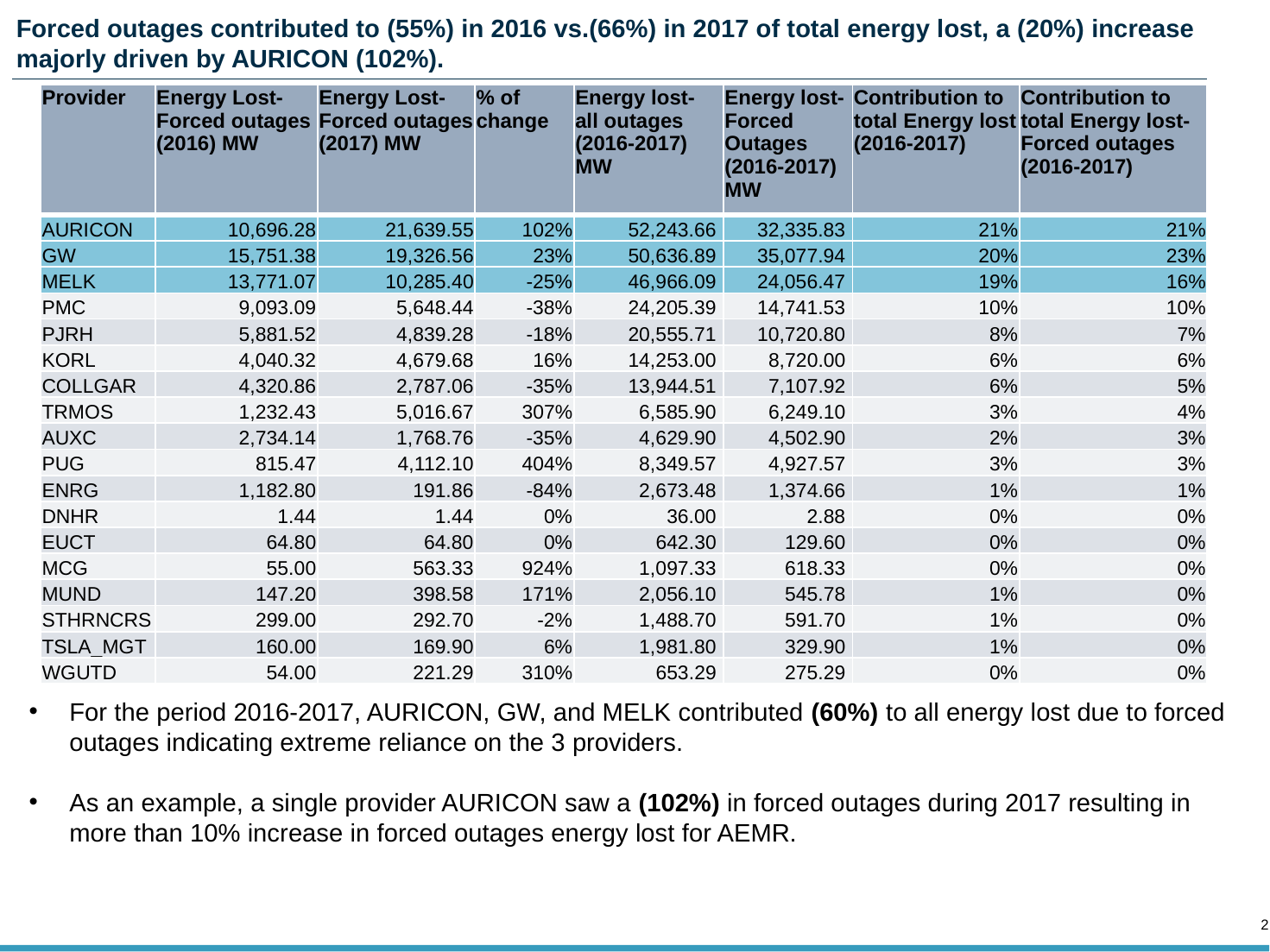

# Forced outages contributed to (55%) in 2016 vs.(66%) in 2017 of total energy lost, a (20%) increase majorly driven by AURICON (102%).
| Provider | Energy Lost- Forced outages (2016) MW | Energy Lost- Forced outages (2017) MW | % of change | Energy lost- all outages (2016-2017) MW | Energy lost-Forced Outages (2016-2017) MW | Contribution to total Energy lost (2016-2017) | Contribution to total Energy lost-Forced outages (2016-2017) |
| --- | --- | --- | --- | --- | --- | --- | --- |
| AURICON | 10,696.28 | 21,639.55 | 102% | 52,243.66 | 32,335.83 | 21% | 21% |
| GW | 15,751.38 | 19,326.56 | 23% | 50,636.89 | 35,077.94 | 20% | 23% |
| MELK | 13,771.07 | 10,285.40 | -25% | 46,966.09 | 24,056.47 | 19% | 16% |
| PMC | 9,093.09 | 5,648.44 | -38% | 24,205.39 | 14,741.53 | 10% | 10% |
| PJRH | 5,881.52 | 4,839.28 | -18% | 20,555.71 | 10,720.80 | 8% | 7% |
| KORL | 4,040.32 | 4,679.68 | 16% | 14,253.00 | 8,720.00 | 6% | 6% |
| COLLGAR | 4,320.86 | 2,787.06 | -35% | 13,944.51 | 7,107.92 | 6% | 5% |
| TRMOS | 1,232.43 | 5,016.67 | 307% | 6,585.90 | 6,249.10 | 3% | 4% |
| AUXC | 2,734.14 | 1,768.76 | -35% | 4,629.90 | 4,502.90 | 2% | 3% |
| PUG | 815.47 | 4,112.10 | 404% | 8,349.57 | 4,927.57 | 3% | 3% |
| ENRG | 1,182.80 | 191.86 | -84% | 2,673.48 | 1,374.66 | 1% | 1% |
| DNHR | 1.44 | 1.44 | 0% | 36.00 | 2.88 | 0% | 0% |
| EUCT | 64.80 | 64.80 | 0% | 642.30 | 129.60 | 0% | 0% |
| MCG | 55.00 | 563.33 | 924% | 1,097.33 | 618.33 | 0% | 0% |
| MUND | 147.20 | 398.58 | 171% | 2,056.10 | 545.78 | 1% | 0% |
| STHRNCRS | 299.00 | 292.70 | -2% | 1,488.70 | 591.70 | 1% | 0% |
| TSLA\_MGT | 160.00 | 169.90 | 6% | 1,981.80 | 329.90 | 1% | 0% |
| WGUTD | 54.00 | 221.29 | 310% | 653.29 | 275.29 | 0% | 0% |
For the period 2016-2017, AURICON, GW, and MELK contributed (60%) to all energy lost due to forced outages indicating extreme reliance on the 3 providers.

As an example, a single provider AURICON saw a (102%) in forced outages during 2017 resulting in more than 10% increase in forced outages energy lost for AEMR.